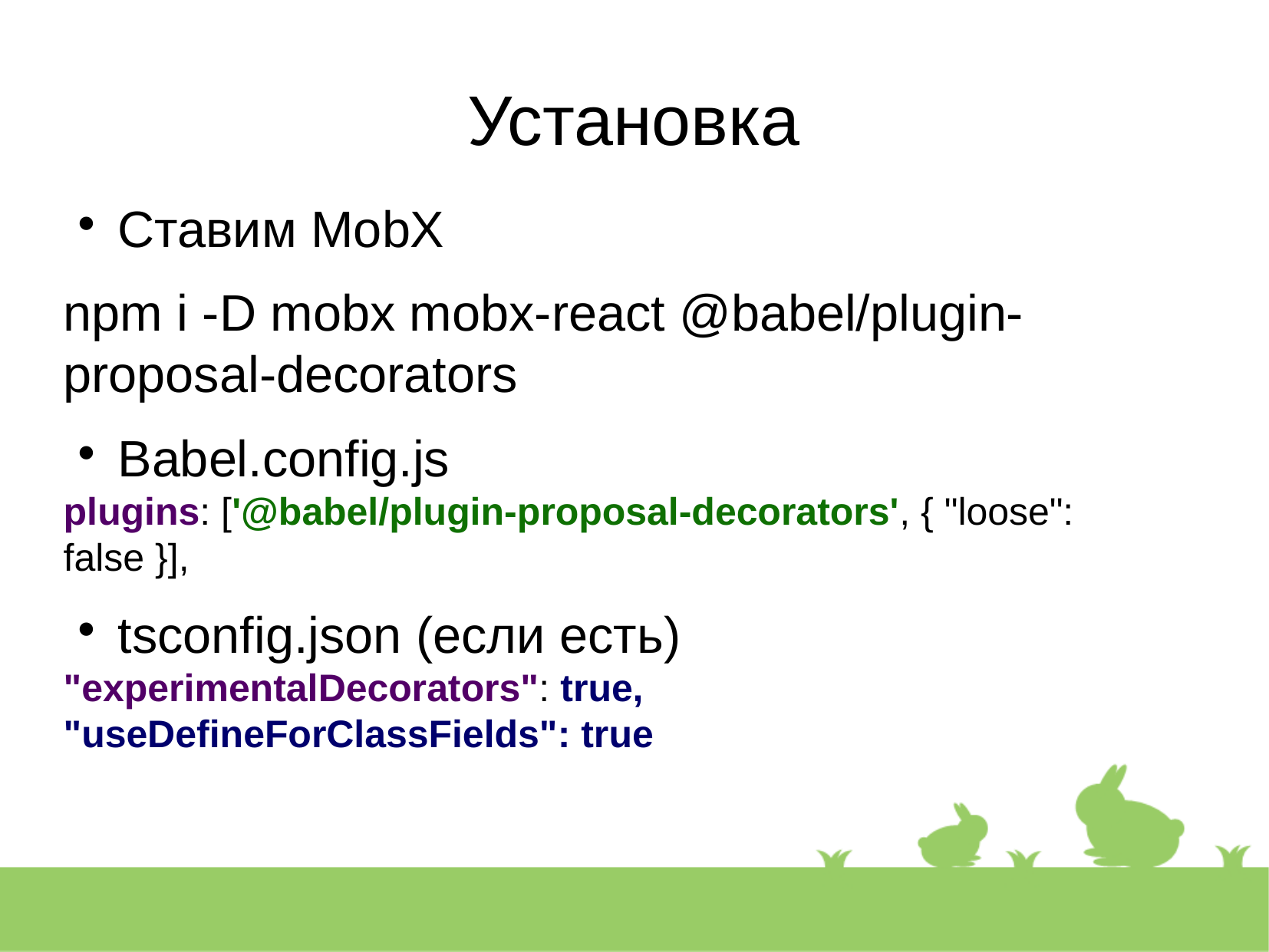

Установка
Ставим MobX
npm i -D mobx mobx-react @babel/plugin-proposal-decorators
Babel.config.js
plugins: ['@babel/plugin-proposal-decorators', { "loose": false }],
tsconfig.json (если есть)
"experimentalDecorators": true,
"useDefineForClassFields": true